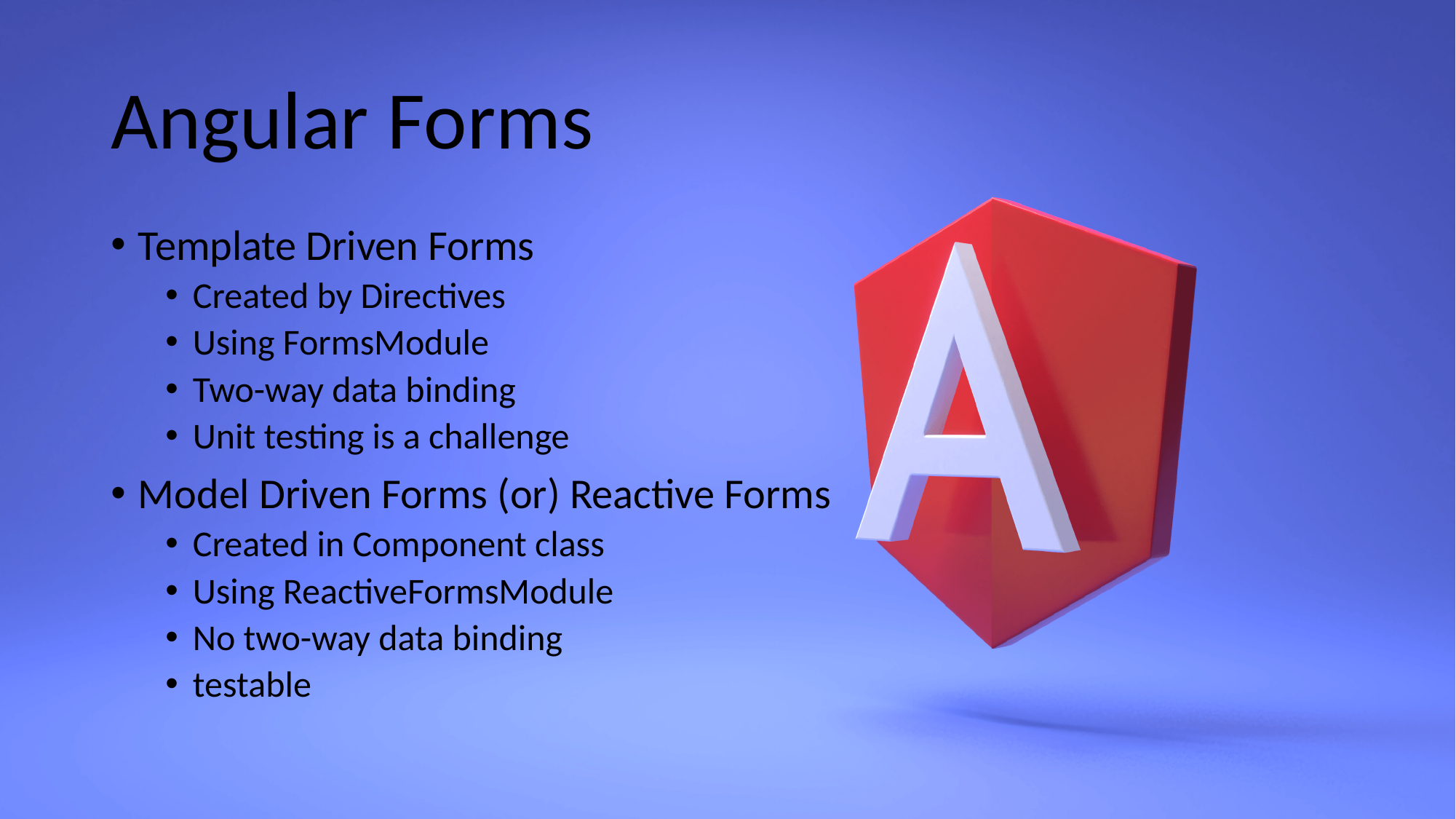

# Angular Forms
Template Driven Forms
Created by Directives
Using FormsModule
Two-way data binding
Unit testing is a challenge
Model Driven Forms (or) Reactive Forms
Created in Component class
Using ReactiveFormsModule
No two-way data binding
testable